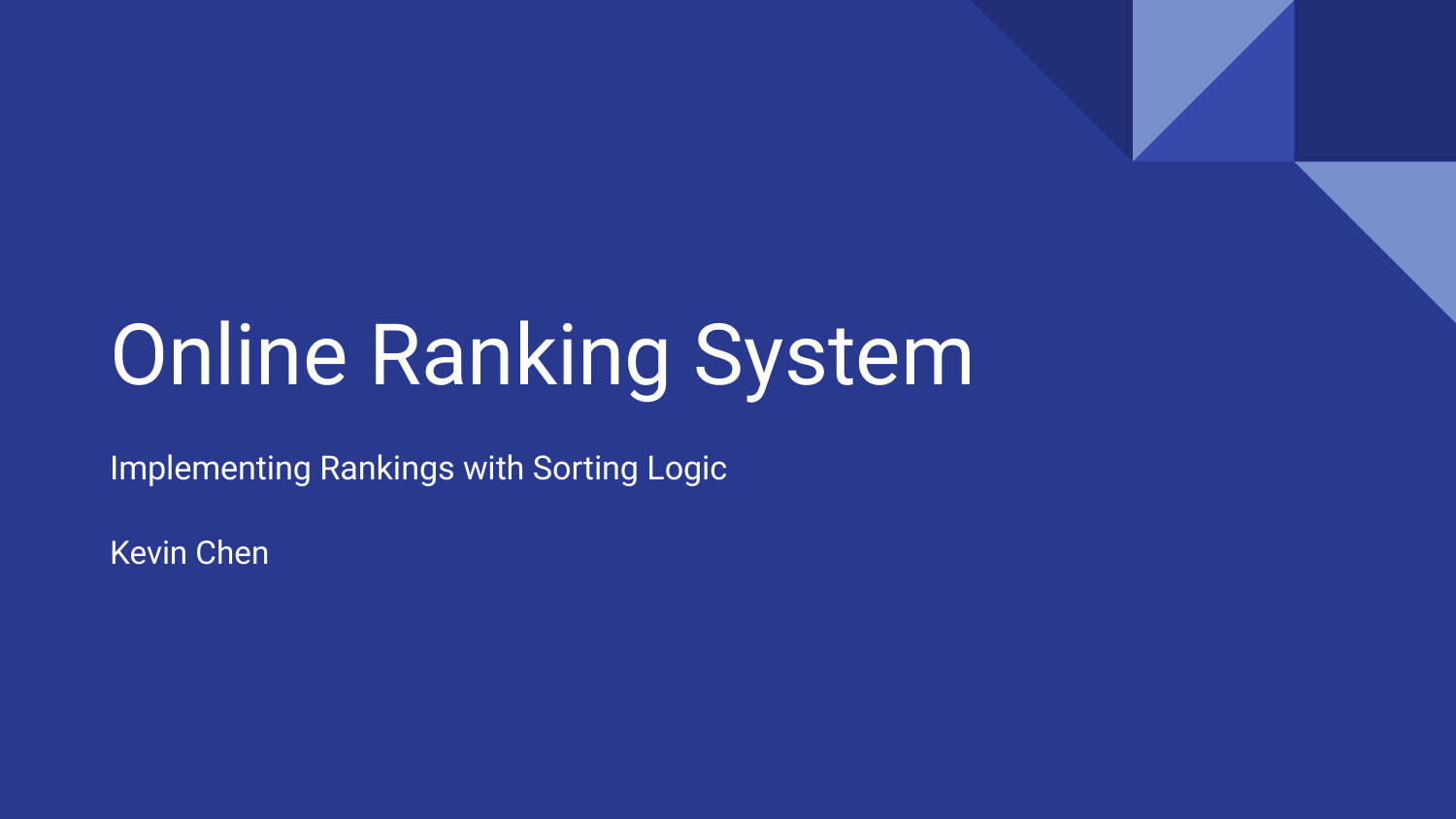

# Online Ranking System
Implementing Rankings with Sorting Logic
Kevin Chen